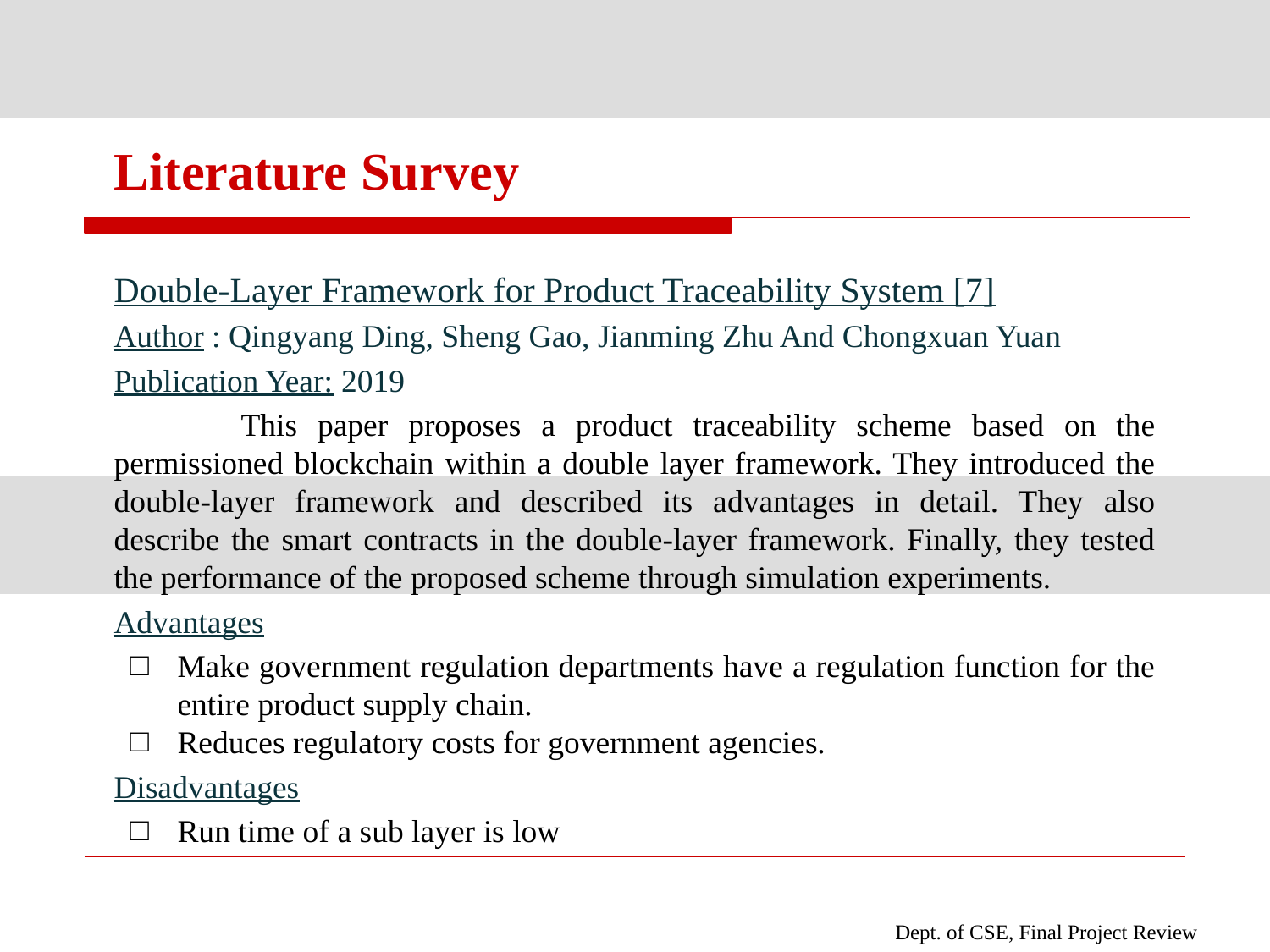

# Literature Survey
Double-Layer Framework for Product Traceability System [7]
Author : Qingyang Ding, Sheng Gao, Jianming Zhu And Chongxuan Yuan
Publication Year: 2019
	This paper proposes a product traceability scheme based on the permissioned blockchain within a double layer framework. They introduced the double-layer framework and described its advantages in detail. They also describe the smart contracts in the double-layer framework. Finally, they tested the performance of the proposed scheme through simulation experiments.
Advantages
Make government regulation departments have a regulation function for the entire product supply chain.
Reduces regulatory costs for government agencies.
Disadvantages
Run time of a sub layer is low
Dept. of CSE, Final Project Review